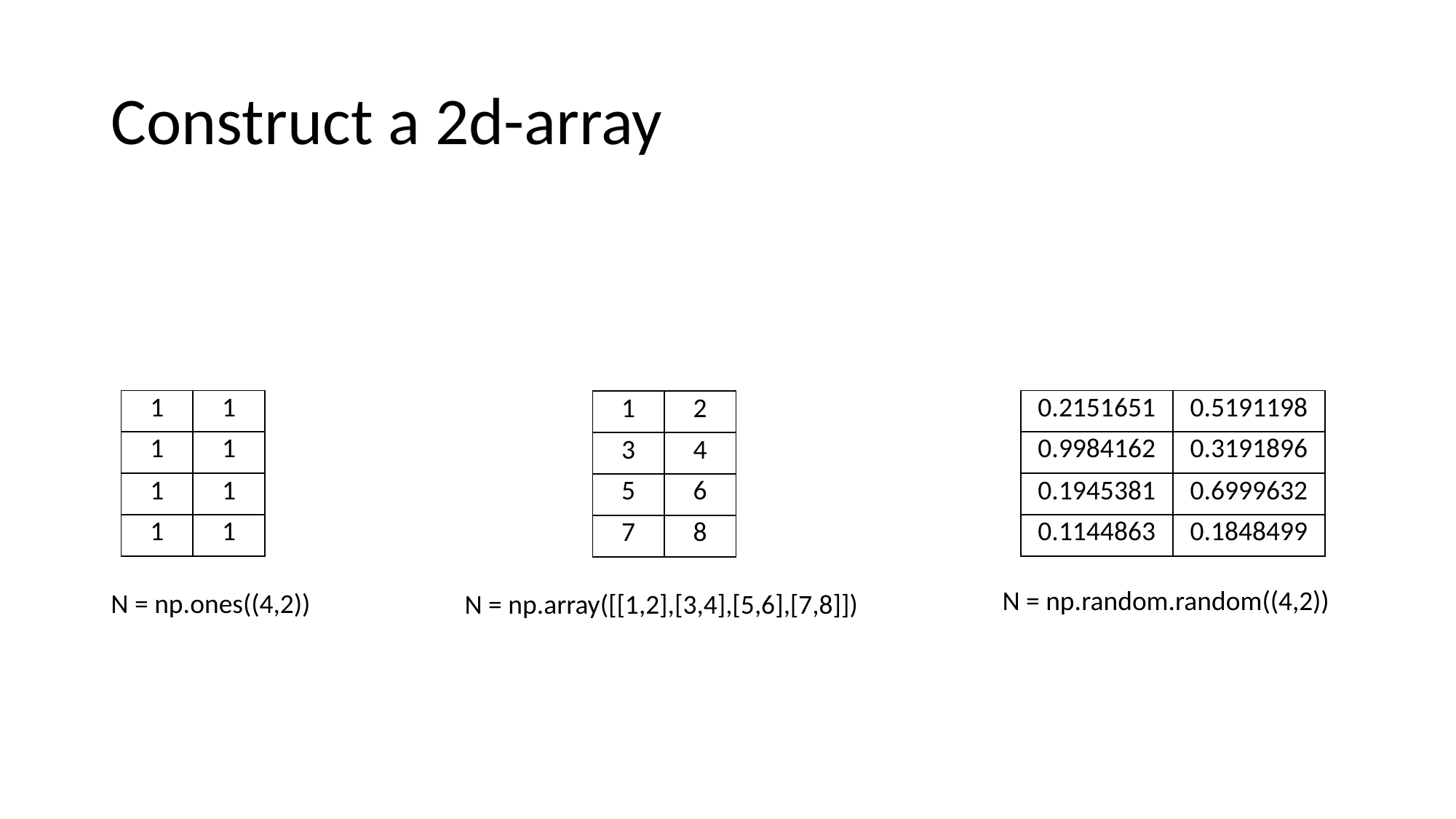

# Construct a 2d-array
| 1 | 1 |
| --- | --- |
| 1 | 1 |
| 1 | 1 |
| 1 | 1 |
| 0.2151651 | 0.5191198 |
| --- | --- |
| 0.9984162 | 0.3191896 |
| 0.1945381 | 0.6999632 |
| 0.1144863 | 0.1848499 |
| 1 | 2 |
| --- | --- |
| 3 | 4 |
| 5 | 6 |
| 7 | 8 |
N = np.array([[1,2],[3,4],[5,6],[7,8]])
N = np.random.random((4,2))
N = np.ones((4,2))